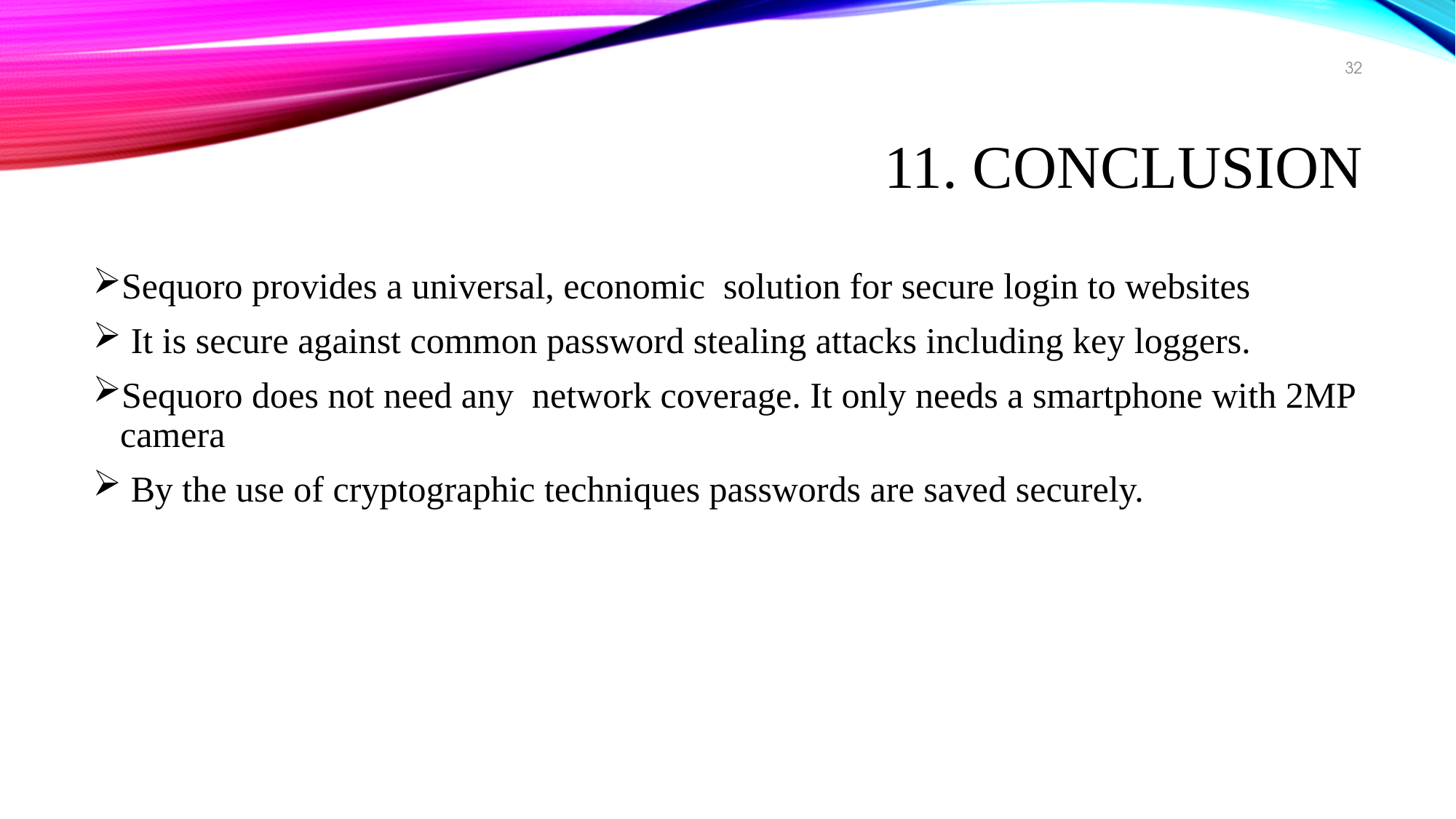

32
# 11. CONCLUSION
Sequoro provides a universal, economic  solution for secure login to websites
 It is secure against common password stealing attacks including key loggers.
Sequoro does not need any  network coverage. It only needs a smartphone with 2MP camera
 By the use of cryptographic techniques passwords are saved securely.